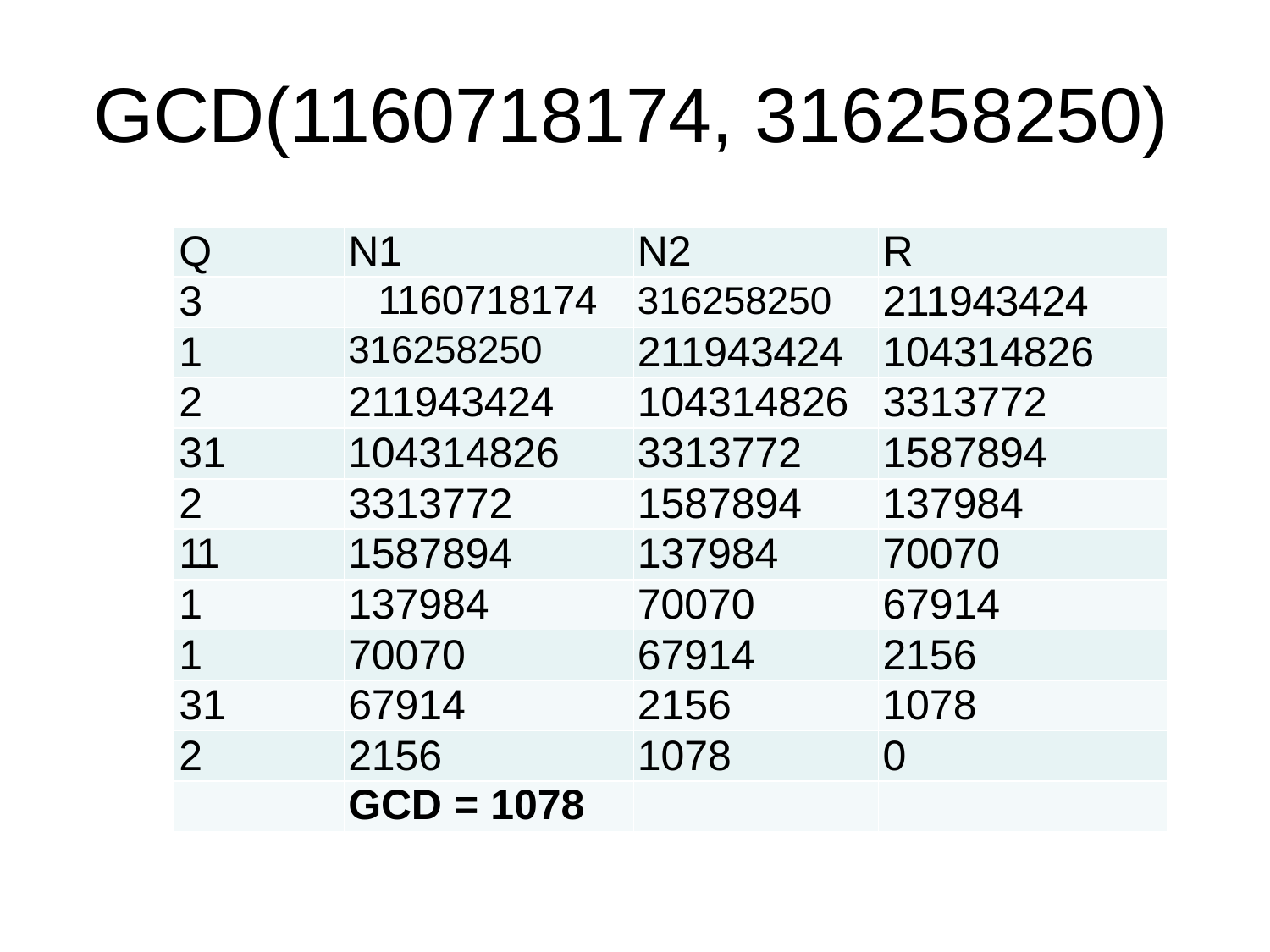

# GCD(1160718174, 316258250)
| Q | N1 | N2 | R |
| --- | --- | --- | --- |
| 3 | 1160718174 | 316258250 | 211943424 |
| 1 | 316258250 | 211943424 | 104314826 |
| 2 | 211943424 | 104314826 | 3313772 |
| 31 | 104314826 | 3313772 | 1587894 |
| 2 | 3313772 | 1587894 | 137984 |
| 11 | 1587894 | 137984 | 70070 |
| 1 | 137984 | 70070 | 67914 |
| 1 | 70070 | 67914 | 2156 |
| 31 | 67914 | 2156 | 1078 |
| 2 | 2156 | 1078 | 0 |
|  | GCD = 1078 |  |  |